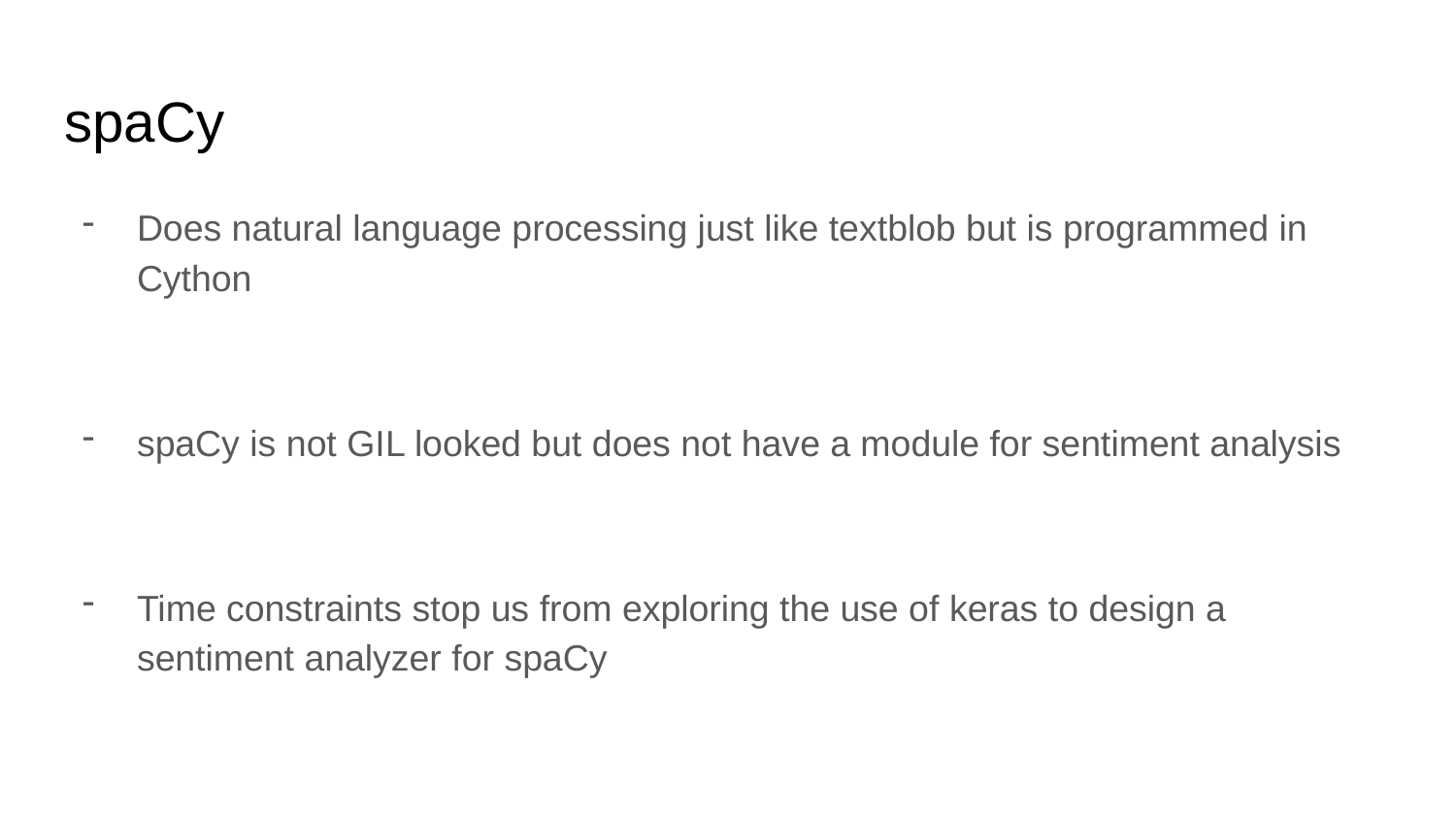

# spaCy
Does natural language processing just like textblob but is programmed in Cython

spaCy is not GIL looked but does not have a module for sentiment analysis

Time constraints stop us from exploring the use of keras to design a sentiment analyzer for spaCy